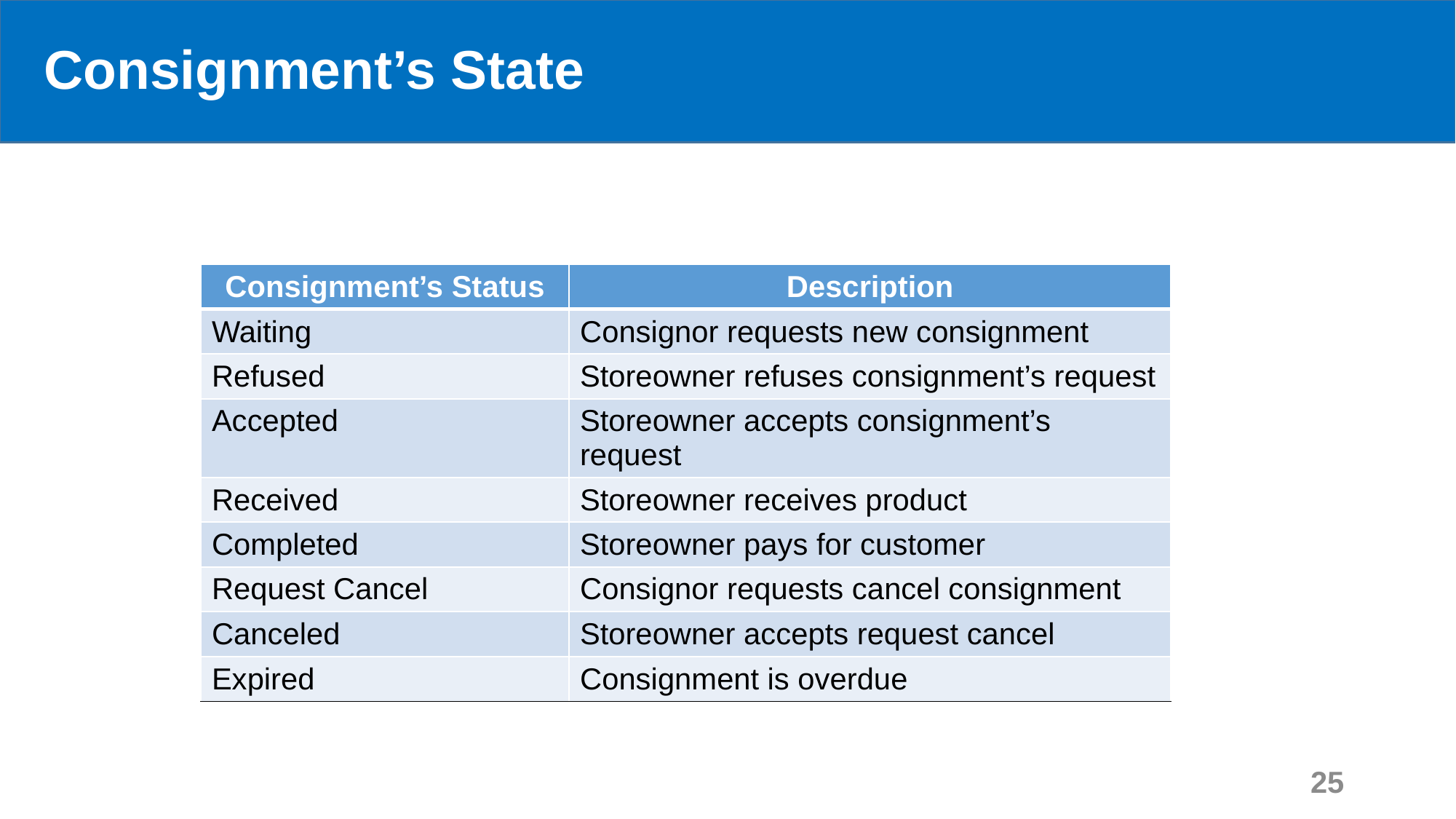

# Outline
Consignment’s State
| Consignment’s Status | Description |
| --- | --- |
| Waiting | Consignor requests new consignment |
| Refused | Storeowner refuses consignment’s request |
| Accepted | Storeowner accepts consignment’s request |
| Received | Storeowner receives product |
| Completed | Storeowner pays for customer |
| Request Cancel | Consignor requests cancel consignment |
| Canceled | Storeowner accepts request cancel |
| Expired | Consignment is overdue |
25